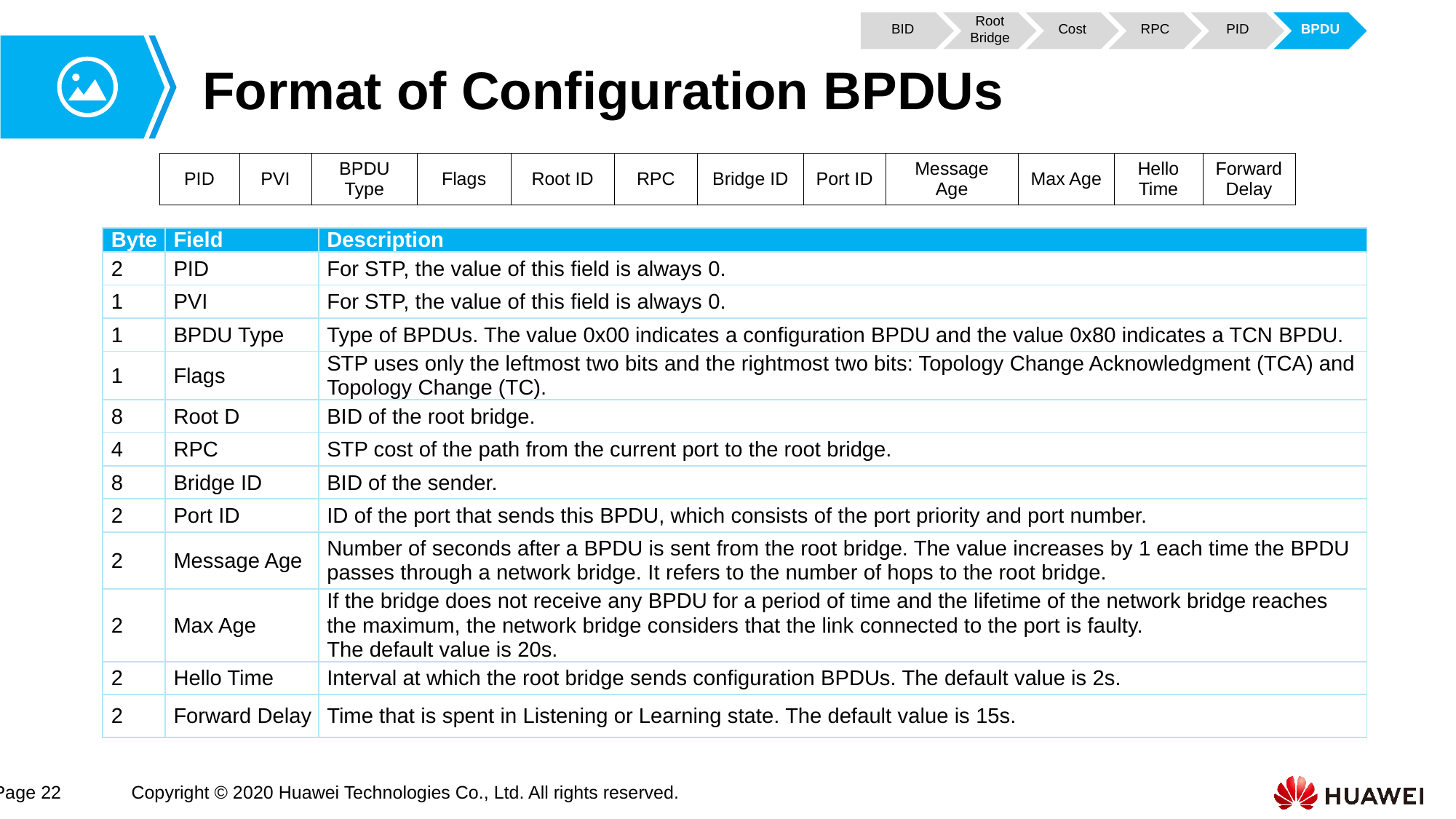

BID
Root Bridge
Cost
RPC
PID
BPDU
# Format of Configuration BPDUs
| PID | PVI | BPDU Type | Flags | Root ID | RPC | Bridge ID | Port ID | Message Age | Max Age | Hello Time | Forward Delay |
| --- | --- | --- | --- | --- | --- | --- | --- | --- | --- | --- | --- |
| Byte | Field | Description |
| --- | --- | --- |
| 2 | PID | For STP, the value of this field is always 0. |
| 1 | PVI | For STP, the value of this field is always 0. |
| 1 | BPDU Type | Type of BPDUs. The value 0x00 indicates a configuration BPDU and the value 0x80 indicates a TCN BPDU. |
| 1 | Flags | STP uses only the leftmost two bits and the rightmost two bits: Topology Change Acknowledgment (TCA) and Topology Change (TC). |
| 8 | Root D | BID of the root bridge. |
| 4 | RPC | STP cost of the path from the current port to the root bridge. |
| 8 | Bridge ID | BID of the sender. |
| 2 | Port ID | ID of the port that sends this BPDU, which consists of the port priority and port number. |
| 2 | Message Age | Number of seconds after a BPDU is sent from the root bridge. The value increases by 1 each time the BPDU passes through a network bridge. It refers to the number of hops to the root bridge. |
| 2 | Max Age | If the bridge does not receive any BPDU for a period of time and the lifetime of the network bridge reaches the maximum, the network bridge considers that the link connected to the port is faulty. The default value is 20s. |
| 2 | Hello Time | Interval at which the root bridge sends configuration BPDUs. The default value is 2s. |
| 2 | Forward Delay | Time that is spent in Listening or Learning state. The default value is 15s. |